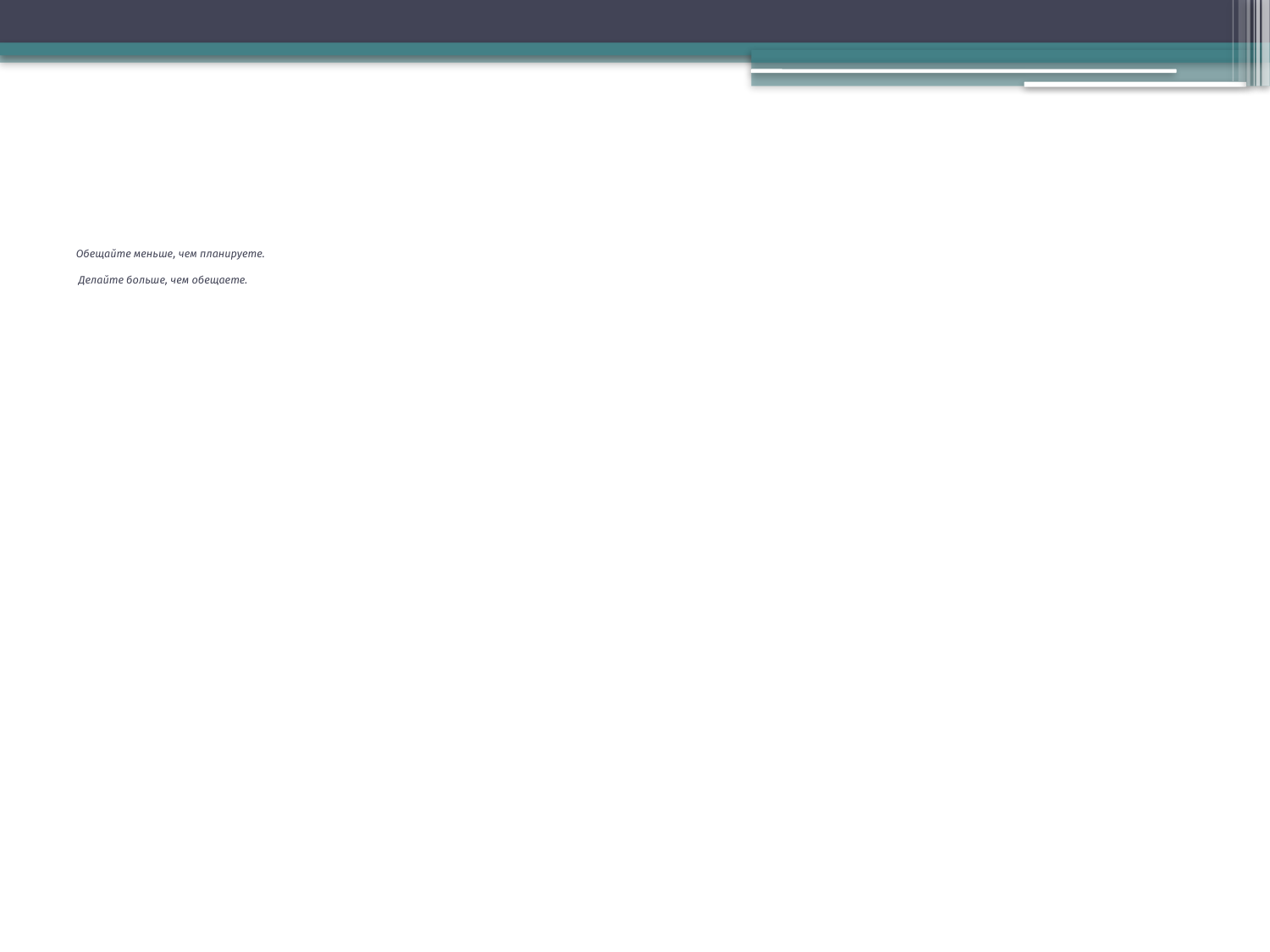

# Обещайте меньше, чем планируете. Делайте больше, чем обещаете.